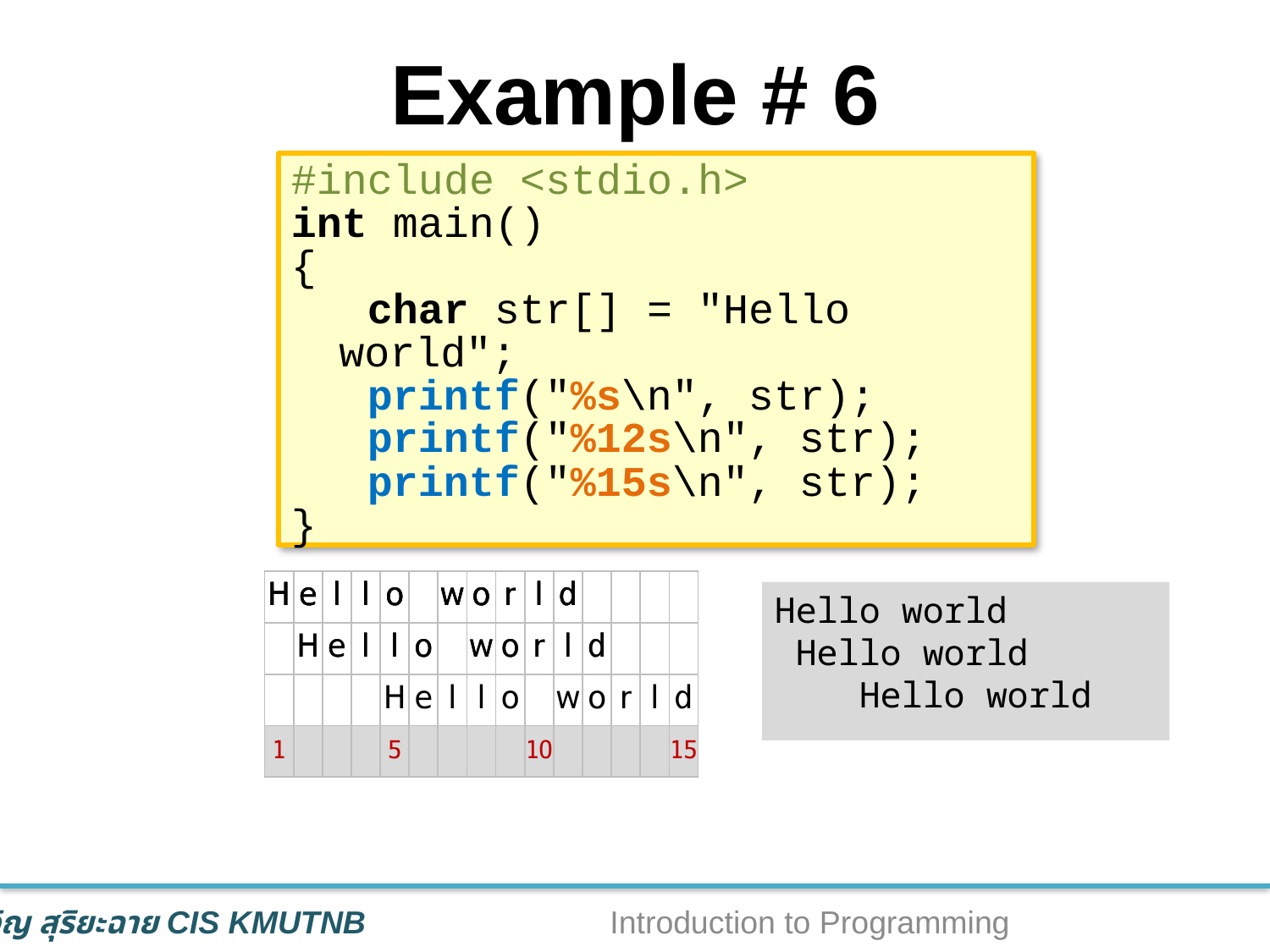

# Example # 6
#include <stdio.h>
int main()
{
   char str[] = "Hello world";
   printf("%s\n", str);
   printf("%12s\n", str);
   printf("%15s\n", str);
}
| H | e | l | l | o |  | w | o | r | l | d |  |  |  |  |
| --- | --- | --- | --- | --- | --- | --- | --- | --- | --- | --- | --- | --- | --- | --- |
|  |  |  |  |  |  |  |  |  |  |  |  |  |  |  |
|  |  |  |  |  |  |  |  |  |  |  |  |  |  |  |
| 1 |  |  |  | 5 |  |  |  |  | 10 |  |  |  |  | 15 |
| H | e | l | l | o |  | w | o | r | l | d |  |  |  |  |
| --- | --- | --- | --- | --- | --- | --- | --- | --- | --- | --- | --- | --- | --- | --- |
|  | H | e | l | l | o |  | w | o | r | l | d |  |  |  |
|  |  |  |  |  |  |  |  |  |  |  |  |  |  |  |
| 1 |  |  |  | 5 |  |  |  |  | 10 |  |  |  |  | 15 |
| H | e | l | l | o |  | w | o | r | l | d |  |  |  |  |
| --- | --- | --- | --- | --- | --- | --- | --- | --- | --- | --- | --- | --- | --- | --- |
|  | H | e | l | l | o |  | w | o | r | l | d |  |  |  |
|  |  |  |  | H | e | l | l | o |  | w | o | r | l | d |
| 1 |  |  |  | 5 |  |  |  |  | 10 |  |  |  |  | 15 |
Hello world
 Hello world
    Hello world
72
Introduction to Programming